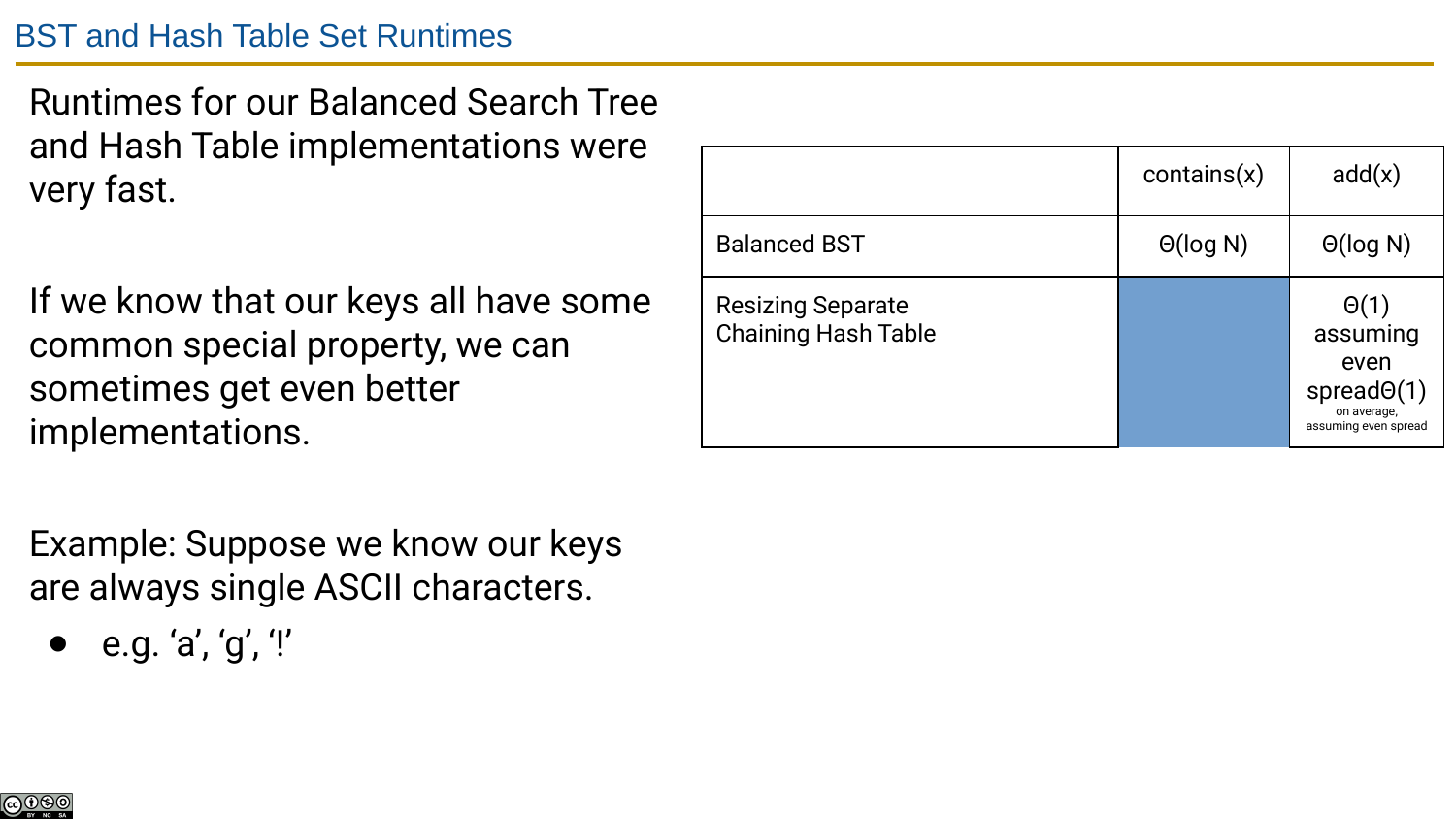

# BST and Hash Table Set Runtimes
Runtimes for our Balanced Search Tree and Hash Table implementations were very fast.

If we know that our keys all have some common special property, we can sometimes get even better implementations.

Example: Suppose we know our keys are always single ASCII characters.
e.g. ‘a’, ‘g’, ‘!’
|  |  | contains(x) | add(x) |
| --- | --- | --- | --- |
| Balanced BST |  | Θ(log N) | Θ(log N) |
| Resizing Separate Chaining Hash Table |  | Θ(1) assuming even spread | Θ(1) on average, assuming even spread |